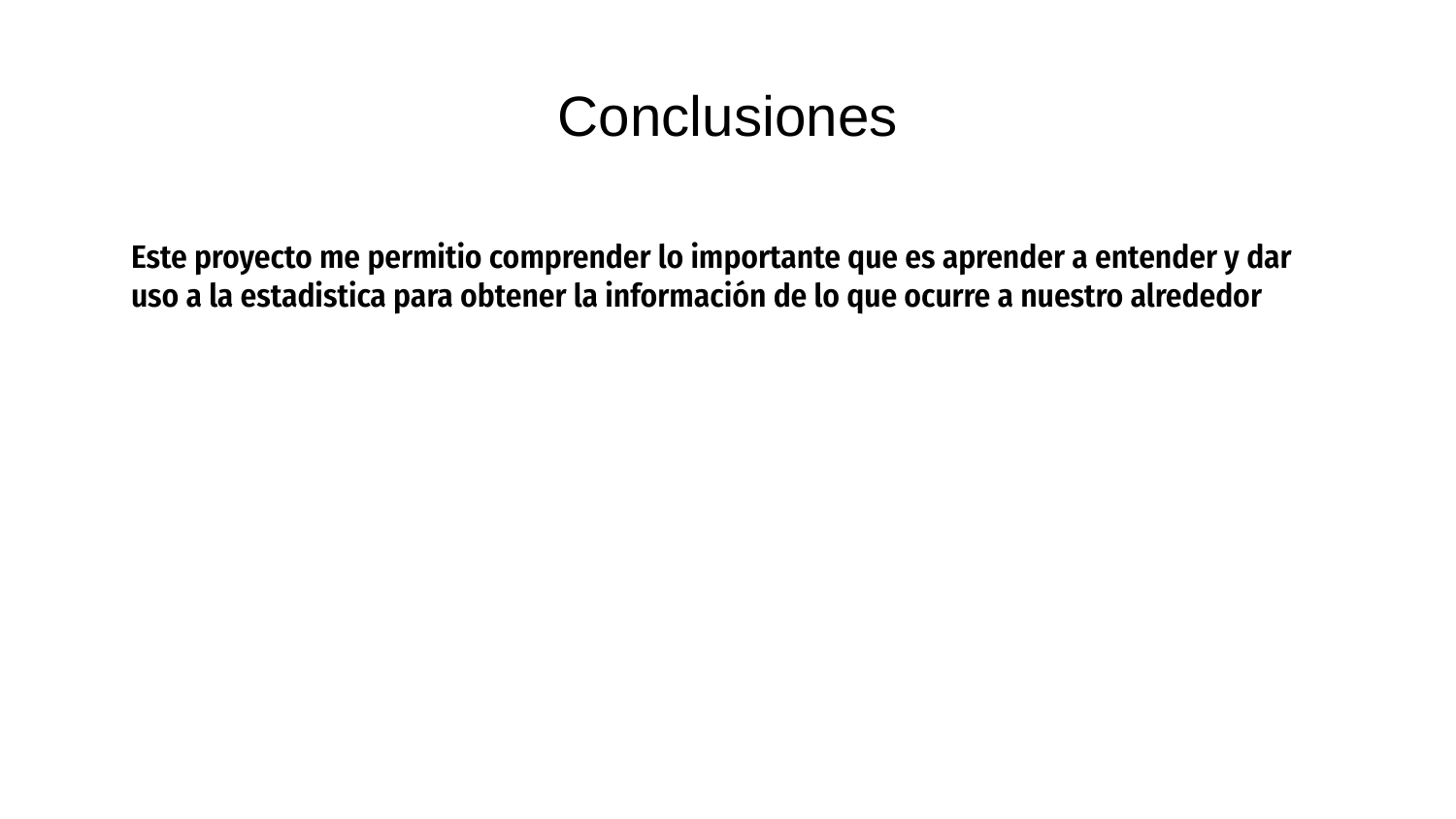

# Conclusiones
Este proyecto me permitio comprender lo importante que es aprender a entender y dar uso a la estadistica para obtener la información de lo que ocurre a nuestro alrededor